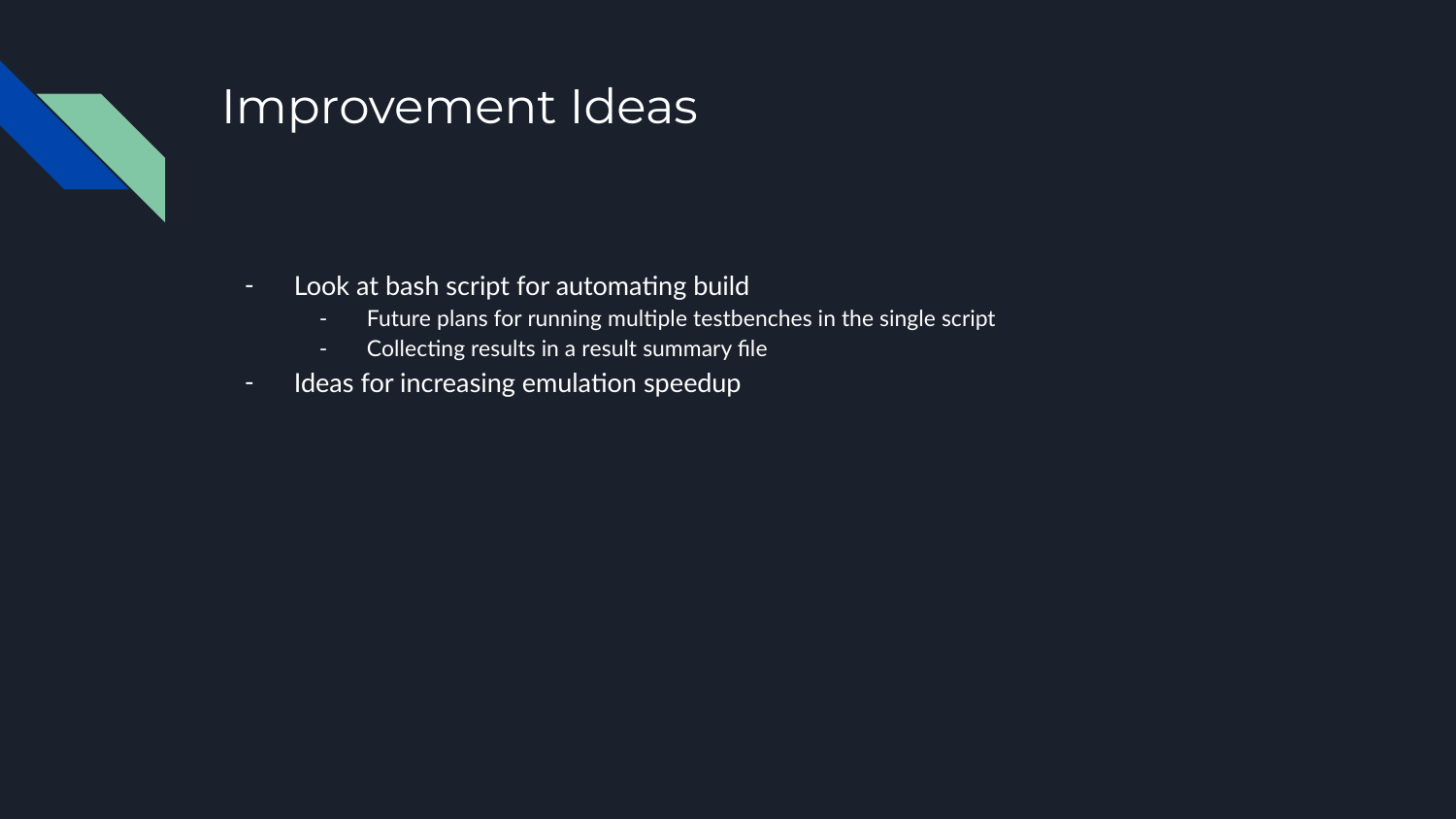

# Improvement Ideas
Look at bash script for automating build
Future plans for running multiple testbenches in the single script
Collecting results in a result summary file
Ideas for increasing emulation speedup